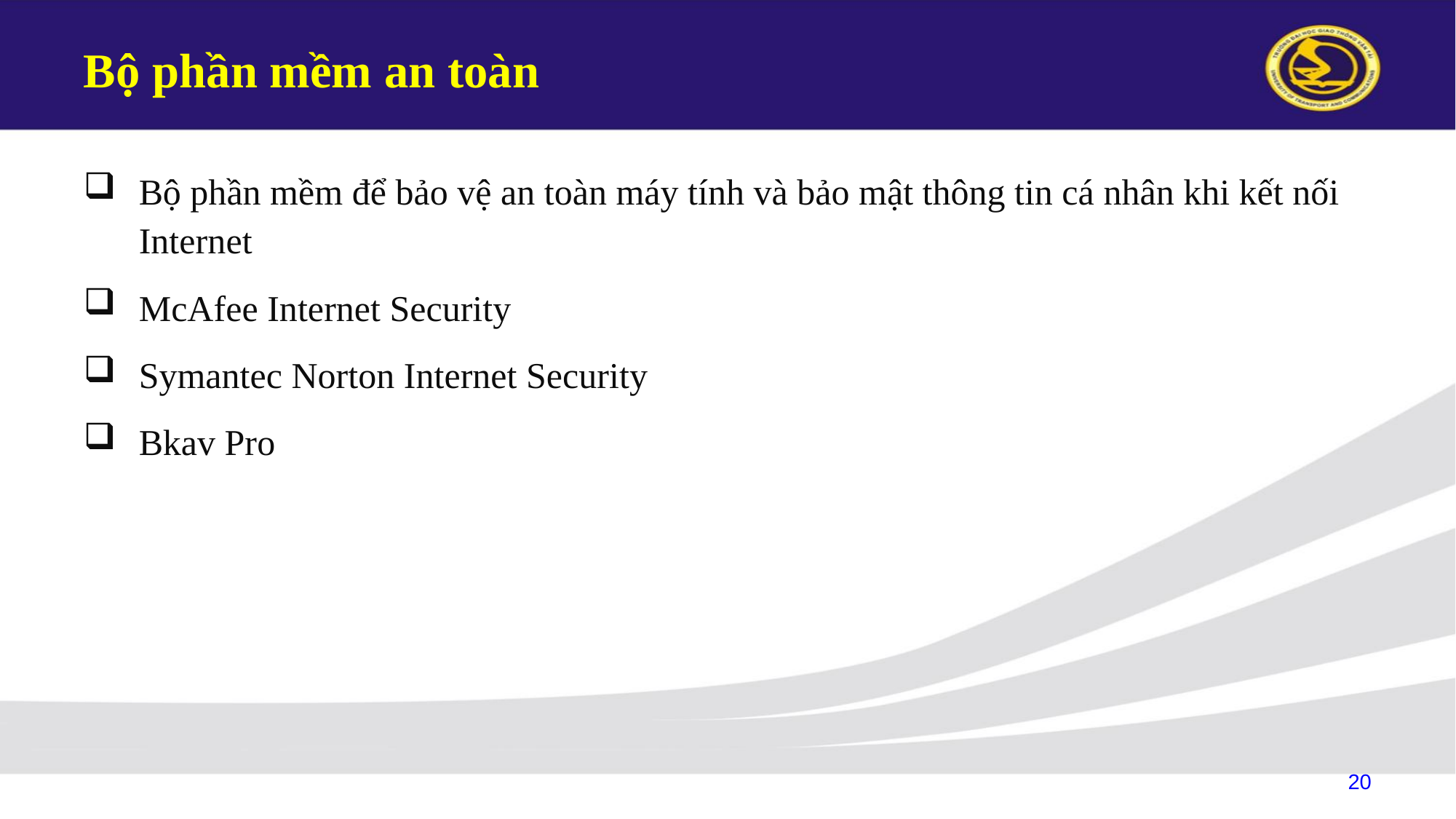

# Bộ phần mềm an toàn
Bộ phần mềm để bảo vệ an toàn máy tính và bảo mật thông tin cá nhân khi kết nối Internet
McAfee Internet Security
Symantec Norton Internet Security
Bkav Pro
20